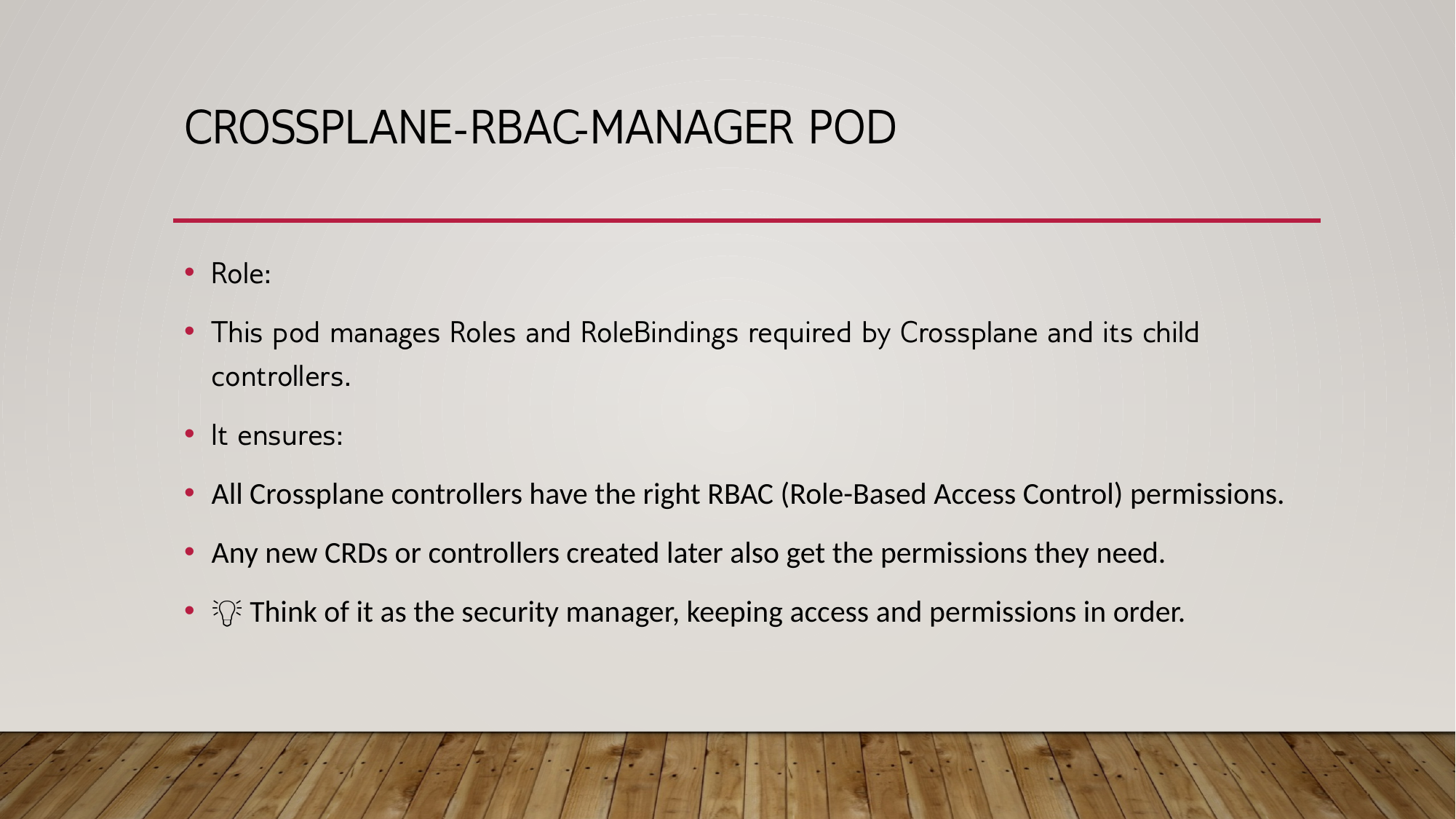

# crossplane-rbac-manager Pod
Role:
This pod manages Roles and RoleBindings required by Crossplane and its child controllers.
It ensures:
All Crossplane controllers have the right RBAC (Role-Based Access Control) permissions.
Any new CRDs or controllers created later also get the permissions they need.
💡 Think of it as the security manager, keeping access and permissions in order.